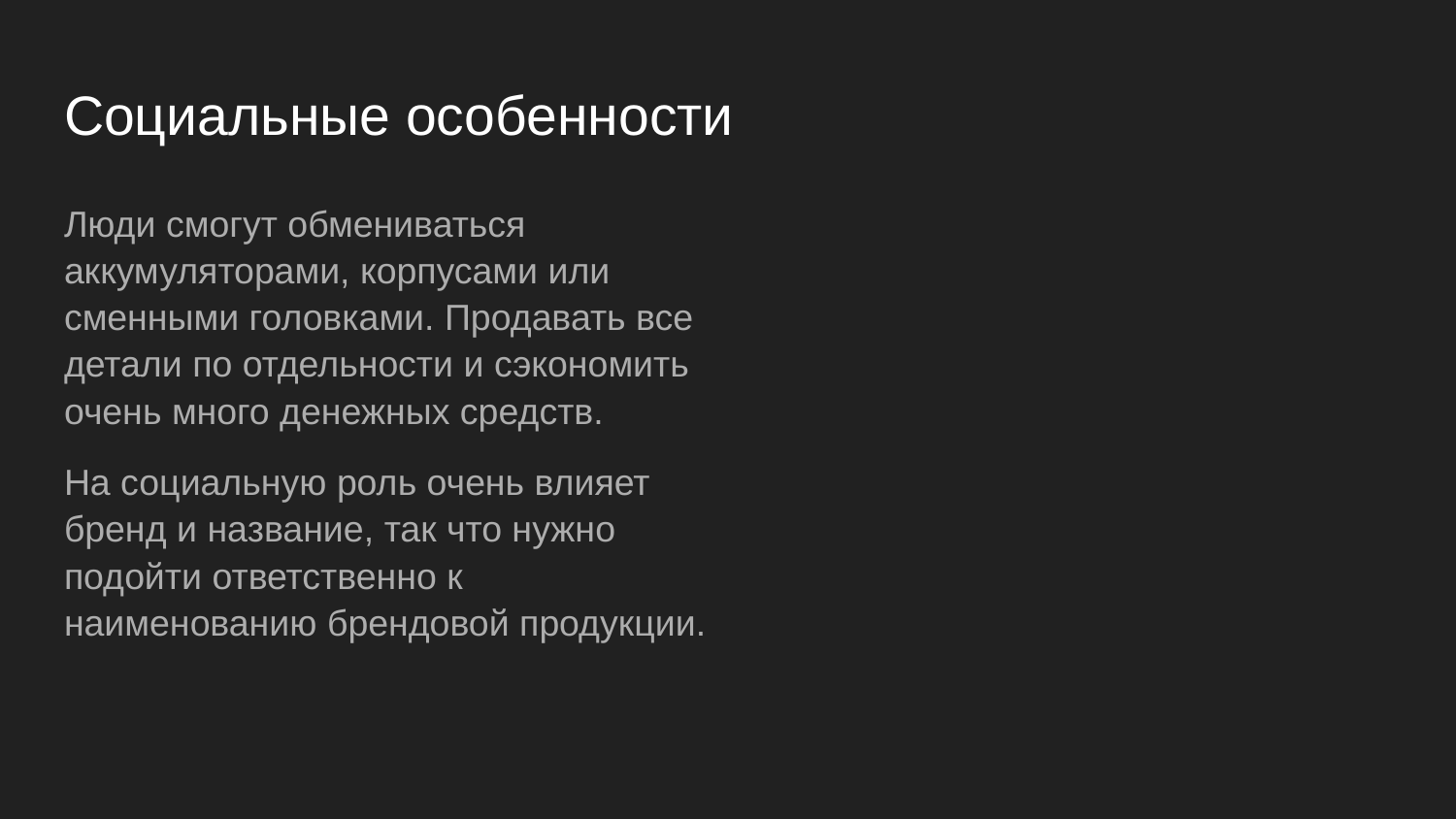

# Социальные особенности
Люди смогут обмениваться аккумуляторами, корпусами или сменными головками. Продавать все детали по отдельности и сэкономить очень много денежных средств.
На социальную роль очень влияет бренд и название, так что нужно подойти ответственно к наименованию брендовой продукции.